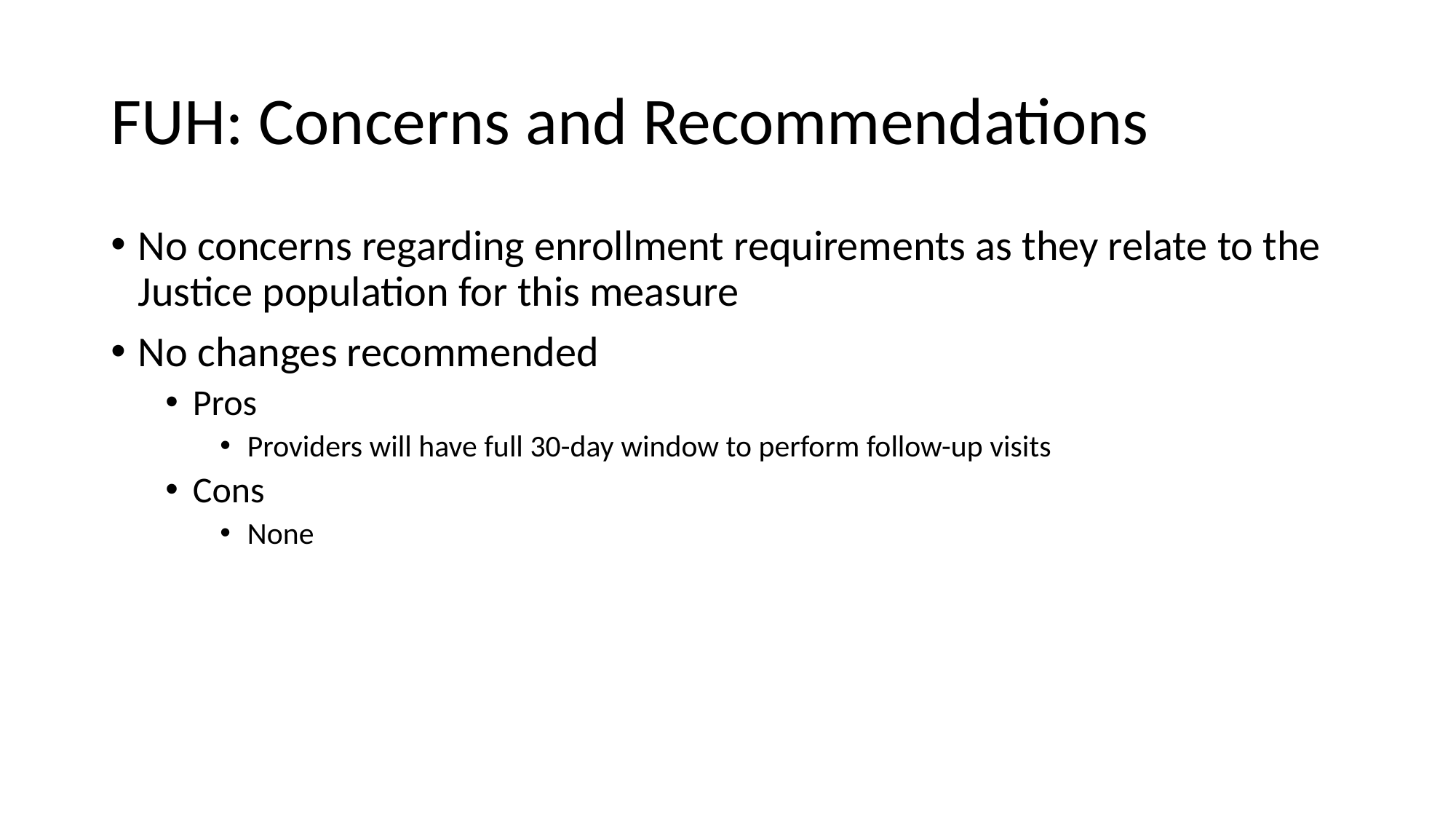

# FUH: Concerns and Recommendations
No concerns regarding enrollment requirements as they relate to the Justice population for this measure
No changes recommended
Pros
Providers will have full 30-day window to perform follow-up visits
Cons
None